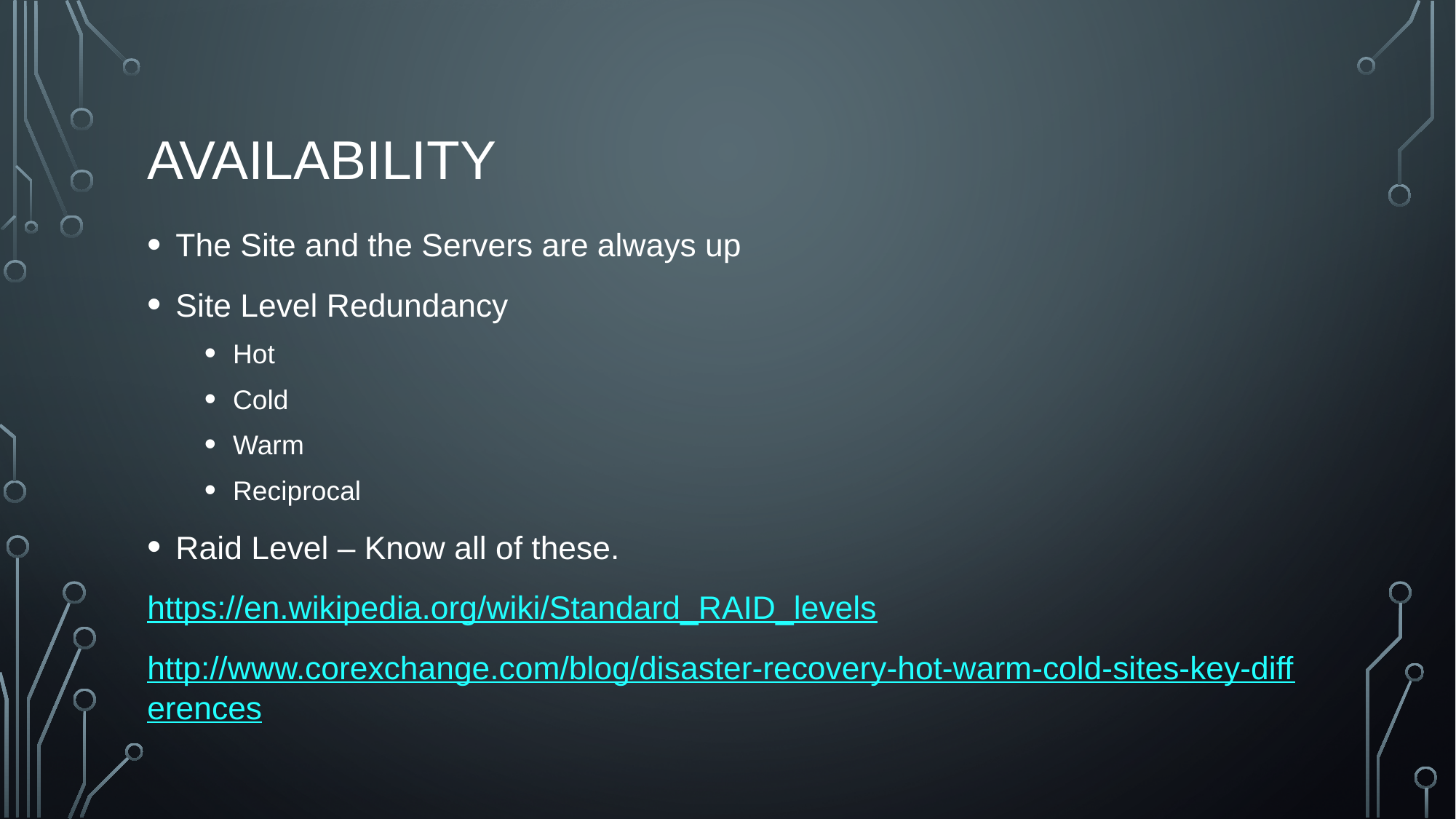

# Availability
The Site and the Servers are always up
Site Level Redundancy
Hot
Cold
Warm
Reciprocal
Raid Level – Know all of these.
https://en.wikipedia.org/wiki/Standard_RAID_levels
http://www.corexchange.com/blog/disaster-recovery-hot-warm-cold-sites-key-differences